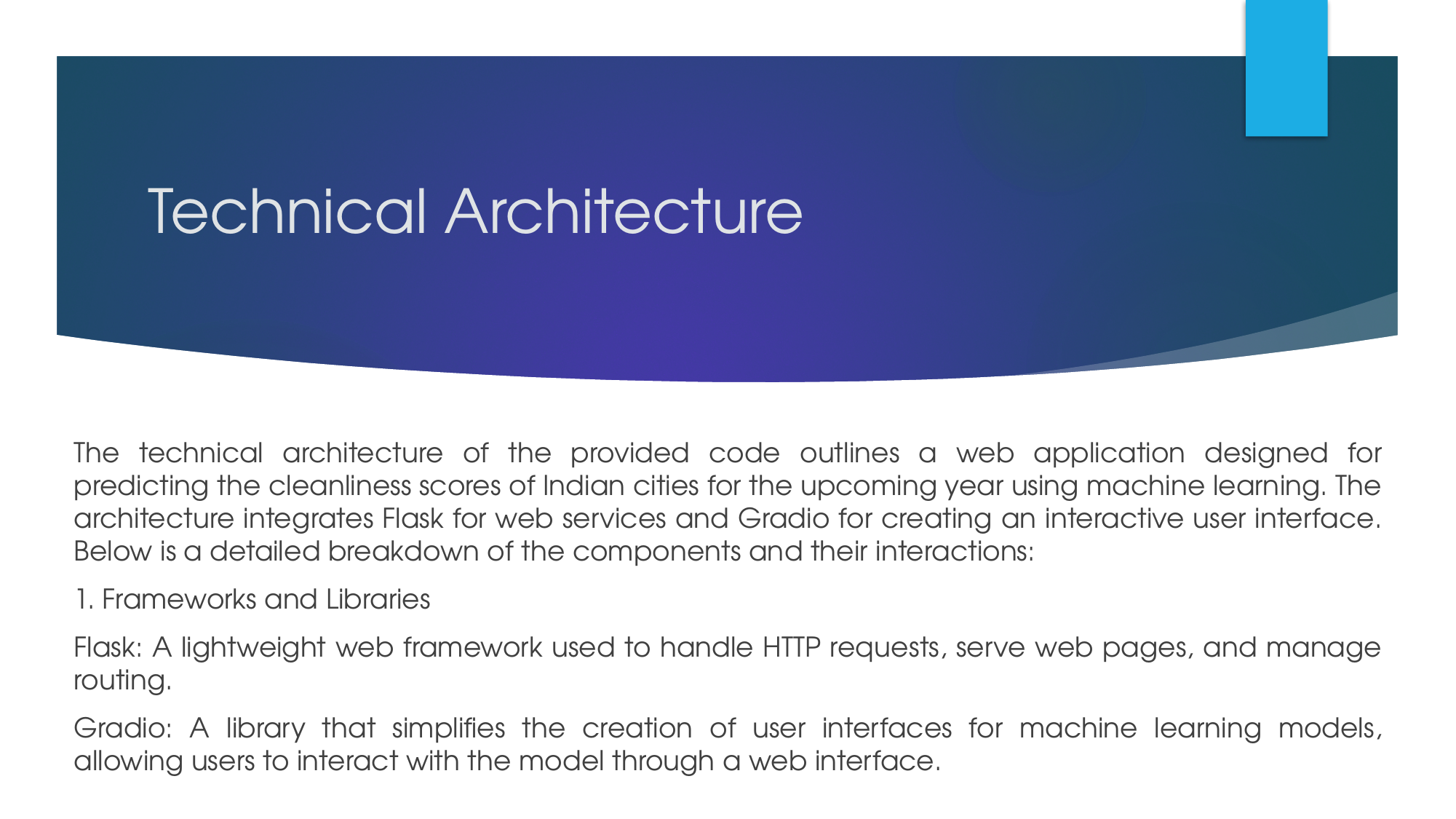

# Technical Architecture
The technical architecture of the provided code outlines a web application designed for predicting the cleanliness scores of Indian cities for the upcoming year using machine learning. The architecture integrates Flask for web services and Gradio for creating an interactive user interface. Below is a detailed breakdown of the components and their interactions:
1. Frameworks and Libraries
Flask: A lightweight web framework used to handle HTTP requests, serve web pages, and manage routing.
Gradio: A library that simplifies the creation of user interfaces for machine learning models, allowing users to interact with the model through a web interface.